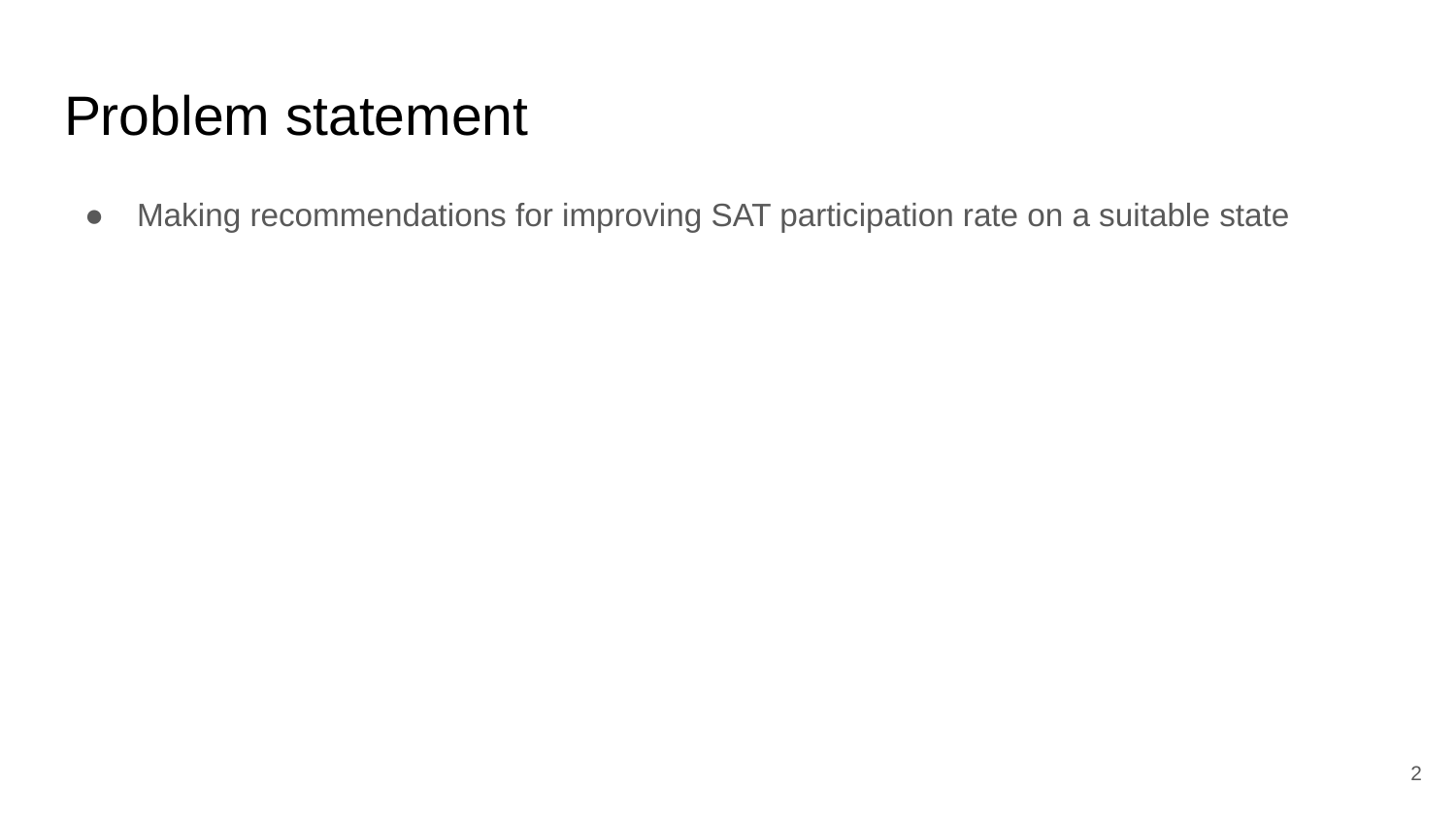

# Problem statement
Making recommendations for improving SAT participation rate on a suitable state
2